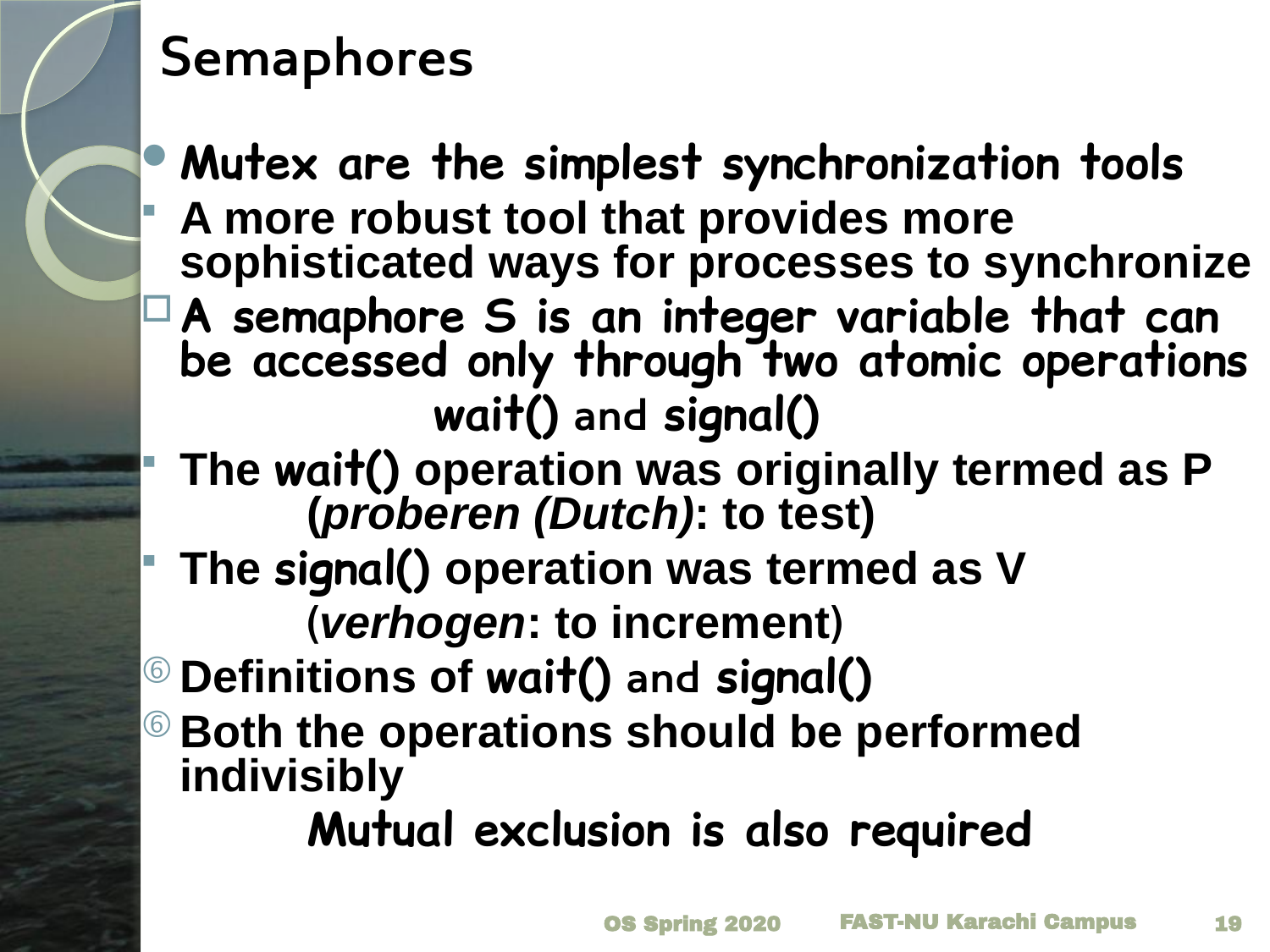

# Semaphores
Mutex are the simplest synchronization tools
A more robust tool that provides more sophisticated ways for processes to synchronize
A semaphore S is an integer variable that can be accessed only through two atomic operations
			wait() and signal()
The wait() operation was originally termed as P 	(proberen (Dutch): to test)
The signal() operation was termed as V
		(verhogen: to increment)
Definitions of wait() and signal()
Both the operations should be performed indivisibly
		Mutual exclusion is also required
OS Spring 2020
19
FAST-NU Karachi Campus